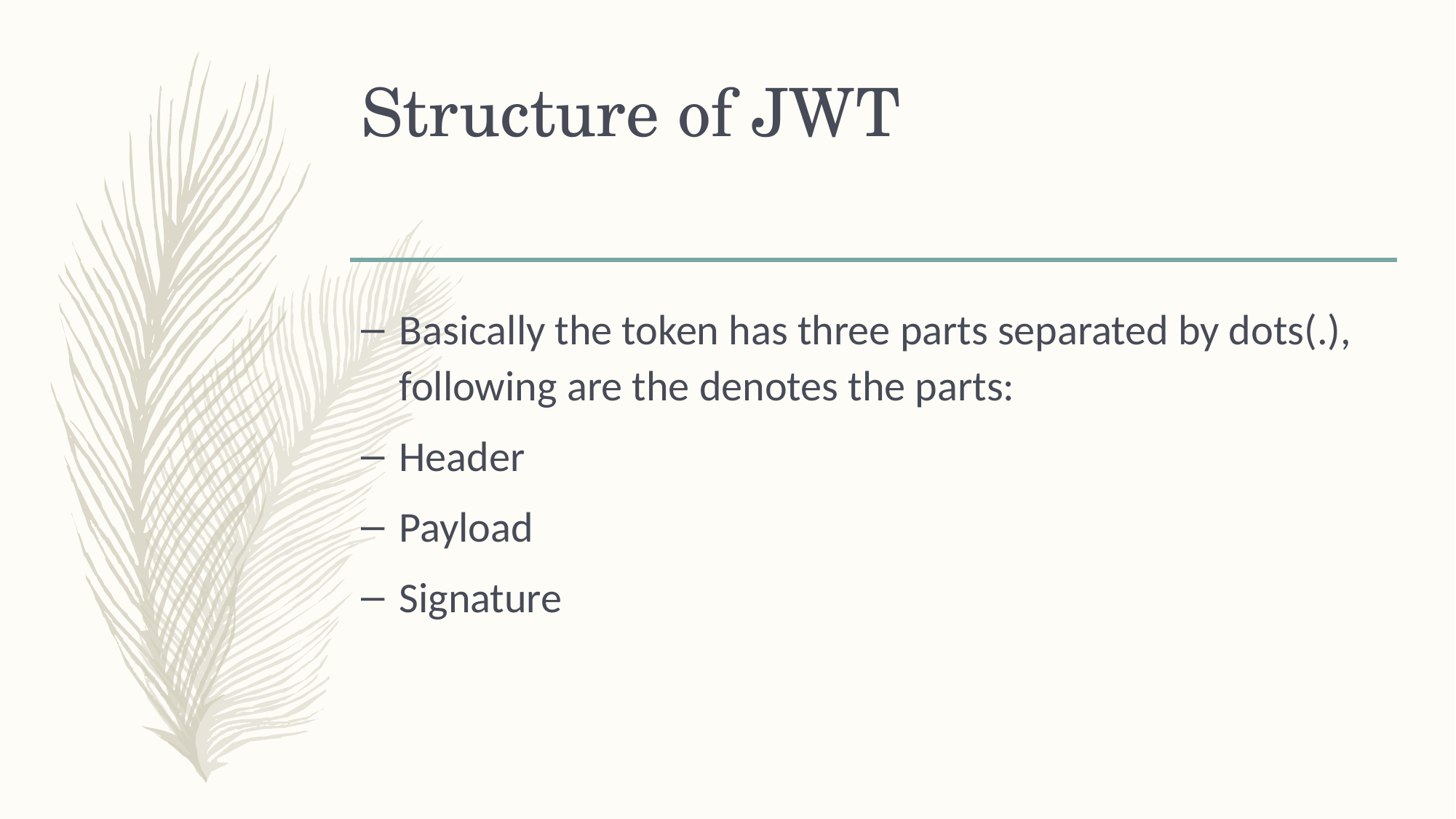

# Structure of JWT
Basically the token has three parts separated by dots(.), following are the denotes the parts:
Header
Payload
Signature